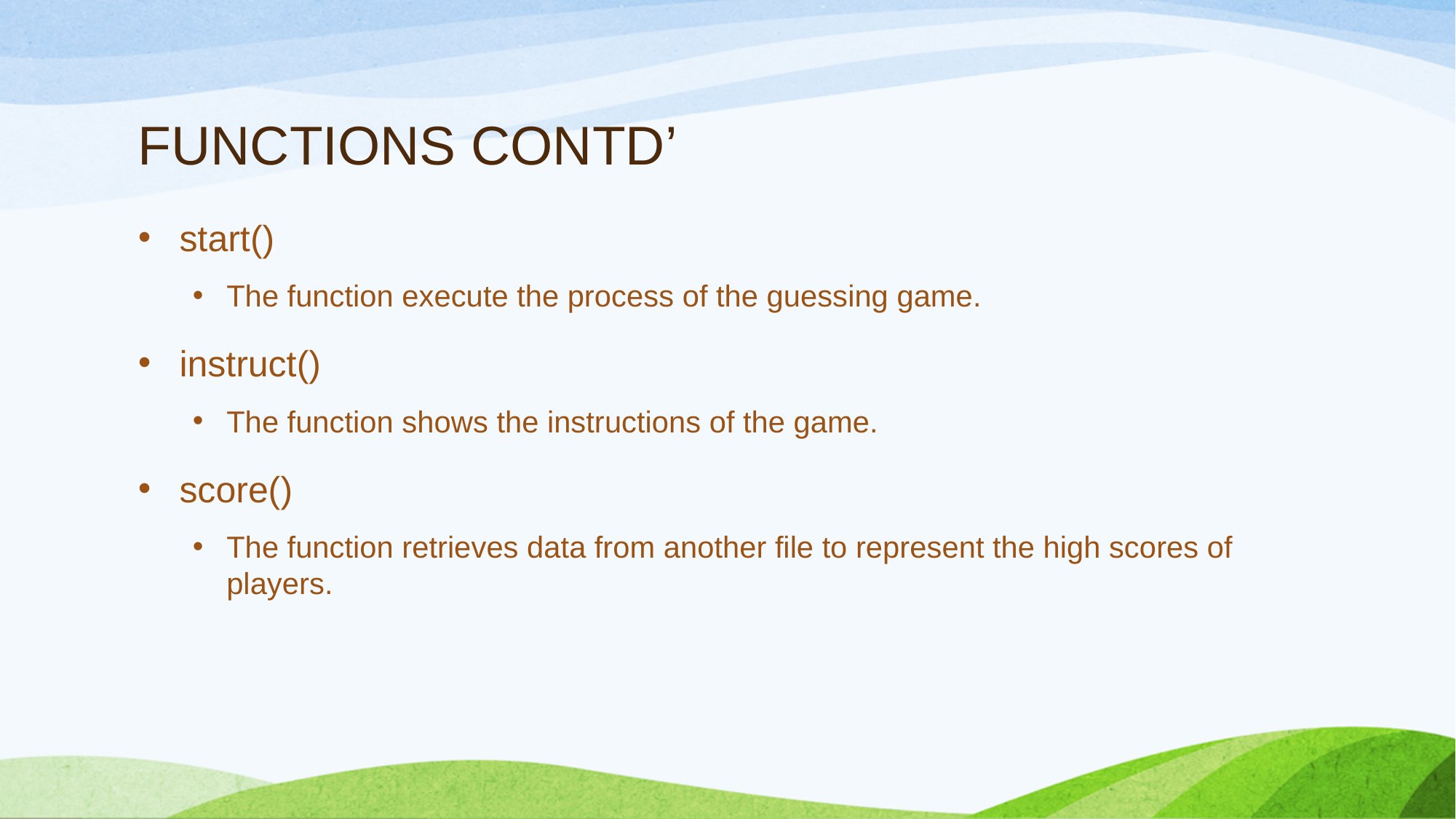

# FUNCTIONS CONTD’
start()
The function execute the process of the guessing game.
instruct()
The function shows the instructions of the game.
score()
The function retrieves data from another file to represent the high scores of players.